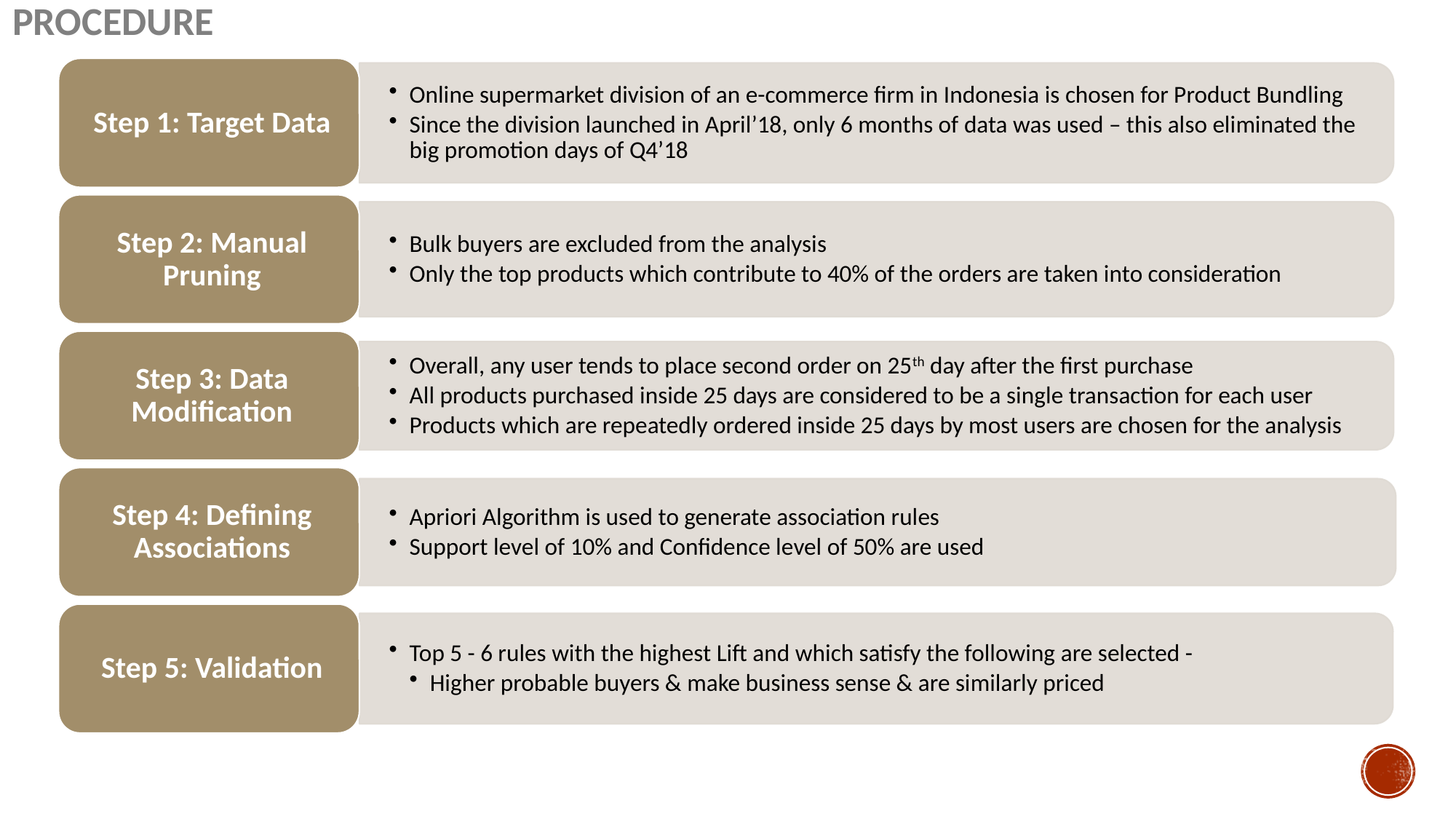

# procedure
Online supermarket division of an e-commerce firm in Indonesia is chosen for Product Bundling
Since the division launched in April’18, only 6 months of data was used – this also eliminated the big promotion days of Q4’18
Step 1: Target Data
Bulk buyers are excluded from the analysis
Only the top products which contribute to 40% of the orders are taken into consideration
Step 2: Manual Pruning
Overall, any user tends to place second order on 25th day after the first purchase
All products purchased inside 25 days are considered to be a single transaction for each user
Products which are repeatedly ordered inside 25 days by most users are chosen for the analysis
Step 3: Data Modification
Apriori Algorithm is used to generate association rules
Support level of 10% and Confidence level of 50% are used
Step 4: Defining Associations
Top 5 - 6 rules with the highest Lift and which satisfy the following are selected -
Higher probable buyers & make business sense & are similarly priced
Step 5: Validation